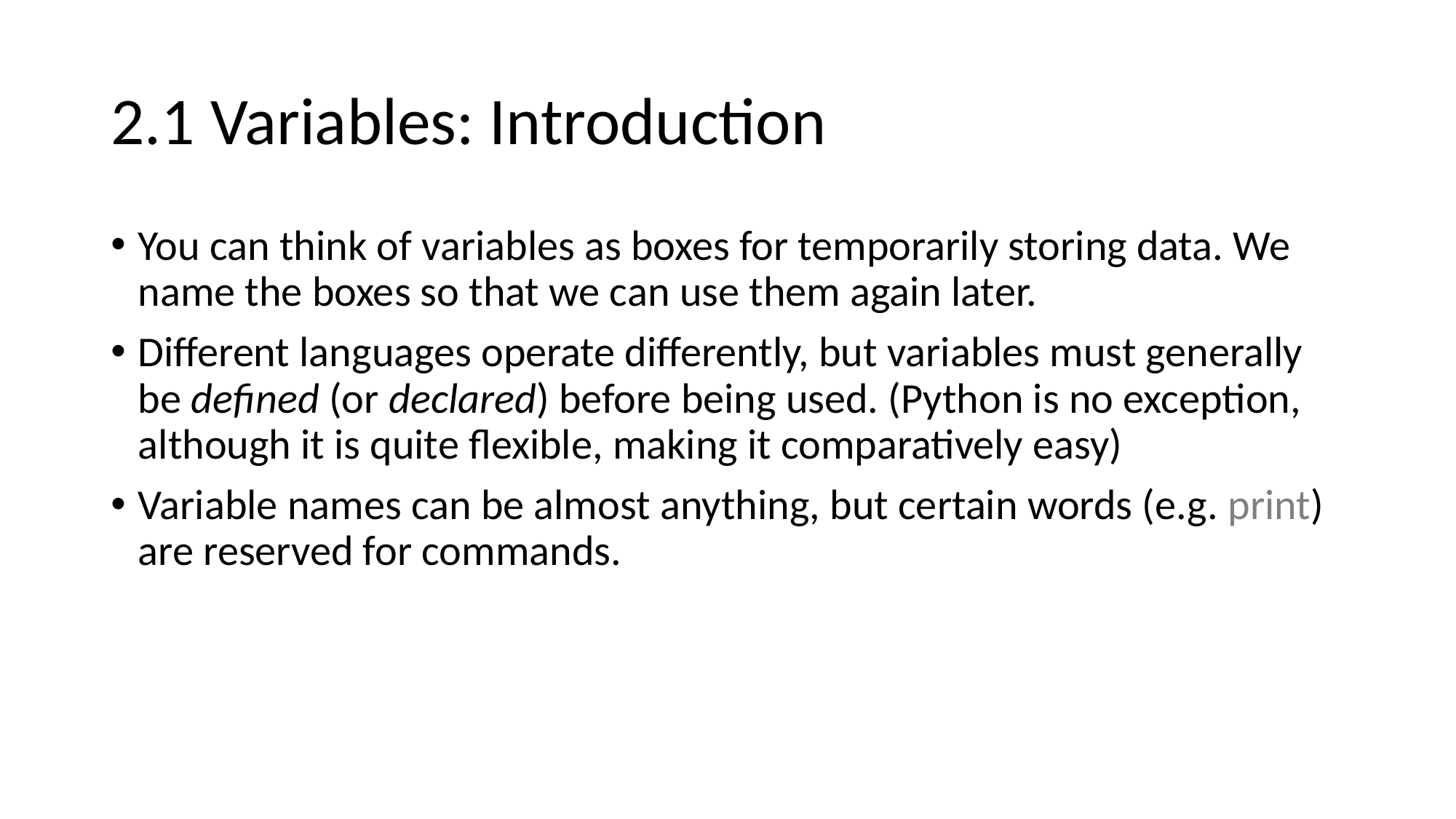

# 2.1 Variables: Introduction
You can think of variables as boxes for temporarily storing data. We name the boxes so that we can use them again later.
Different languages operate differently, but variables must generally be defined (or declared) before being used. (Python is no exception, although it is quite flexible, making it comparatively easy)
Variable names can be almost anything, but certain words (e.g. print) are reserved for commands.